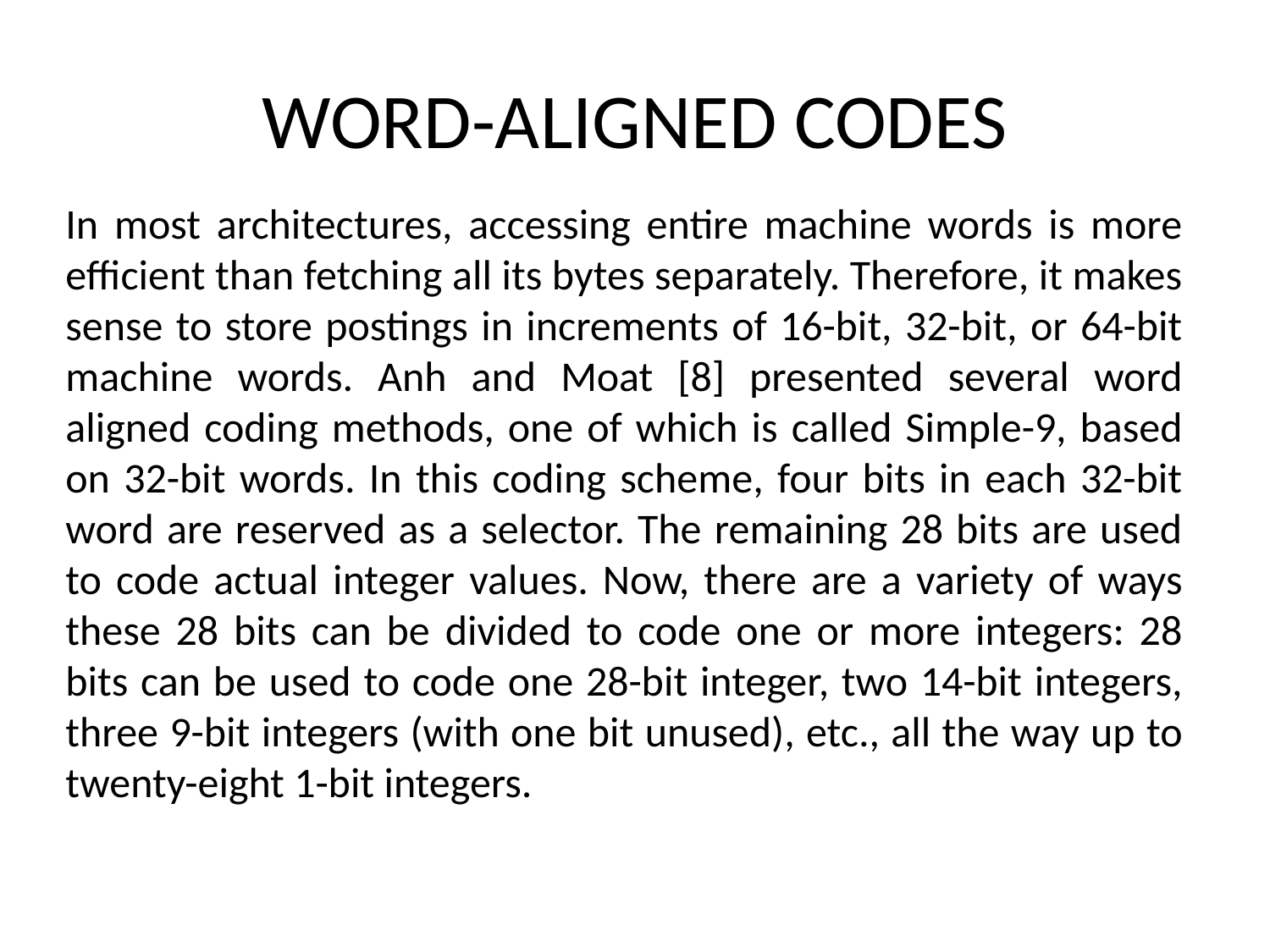

# WORD-ALIGNED CODES
In most architectures, accessing entire machine words is more efficient than fetching all its bytes separately. Therefore, it makes sense to store postings in increments of 16-bit, 32-bit, or 64-bit machine words. Anh and Moat [8] presented several word aligned coding methods, one of which is called Simple-9, based on 32-bit words. In this coding scheme, four bits in each 32-bit word are reserved as a selector. The remaining 28 bits are used to code actual integer values. Now, there are a variety of ways these 28 bits can be divided to code one or more integers: 28 bits can be used to code one 28-bit integer, two 14-bit integers, three 9-bit integers (with one bit unused), etc., all the way up to twenty-eight 1-bit integers.